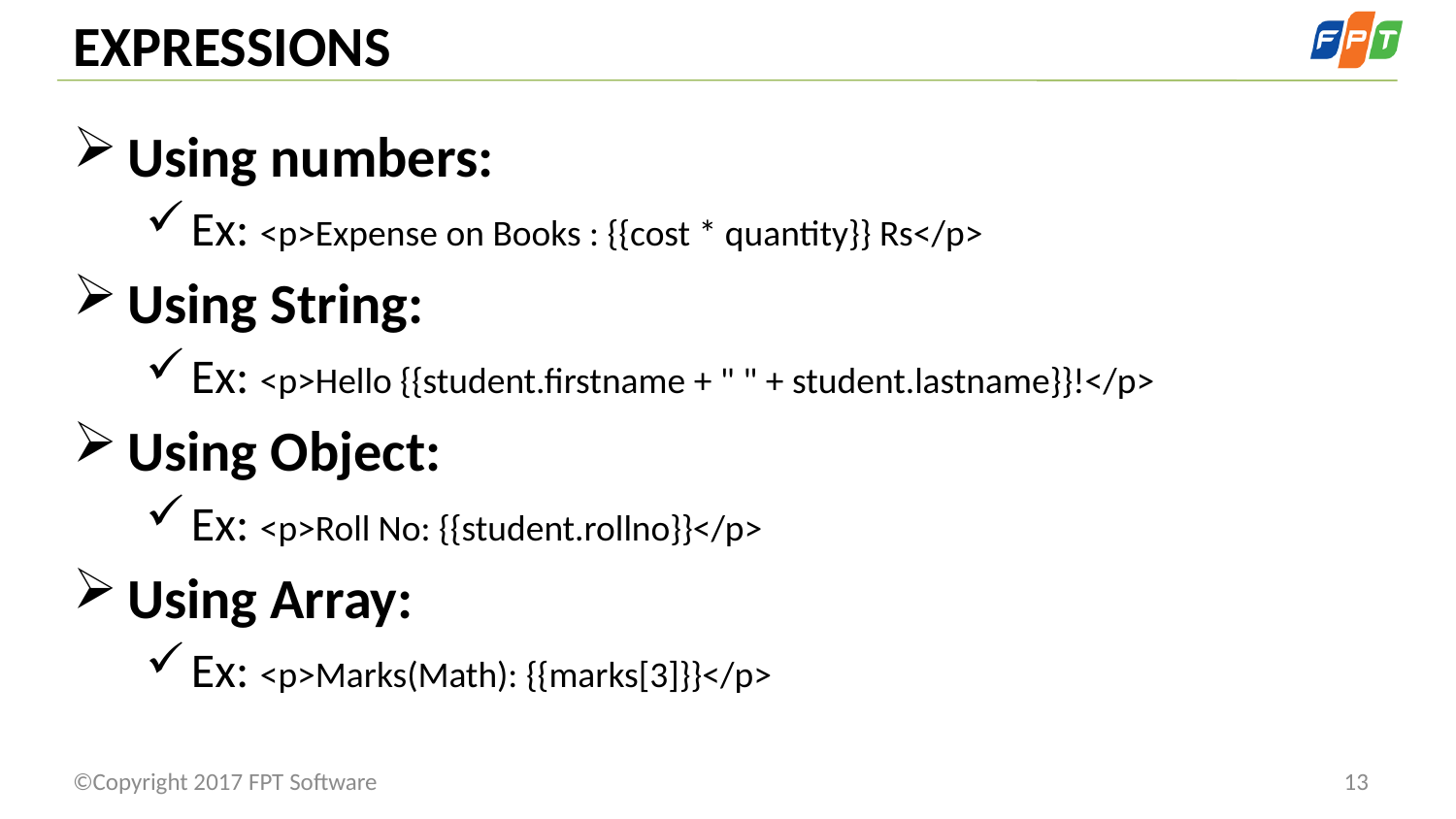

# EXPRESSIONS
Using numbers:
Ex: <p>Expense on Books : {{cost * quantity}} Rs</p>
Using String:
Ex: <p>Hello {{student.firstname + " " + student.lastname}}!</p>
Using Object:
Ex: <p>Roll No: {{student.rollno}}</p>
Using Array:
Ex: <p>Marks(Math): {{marks[3]}}</p>
©Copyright 2017 FPT Software
13